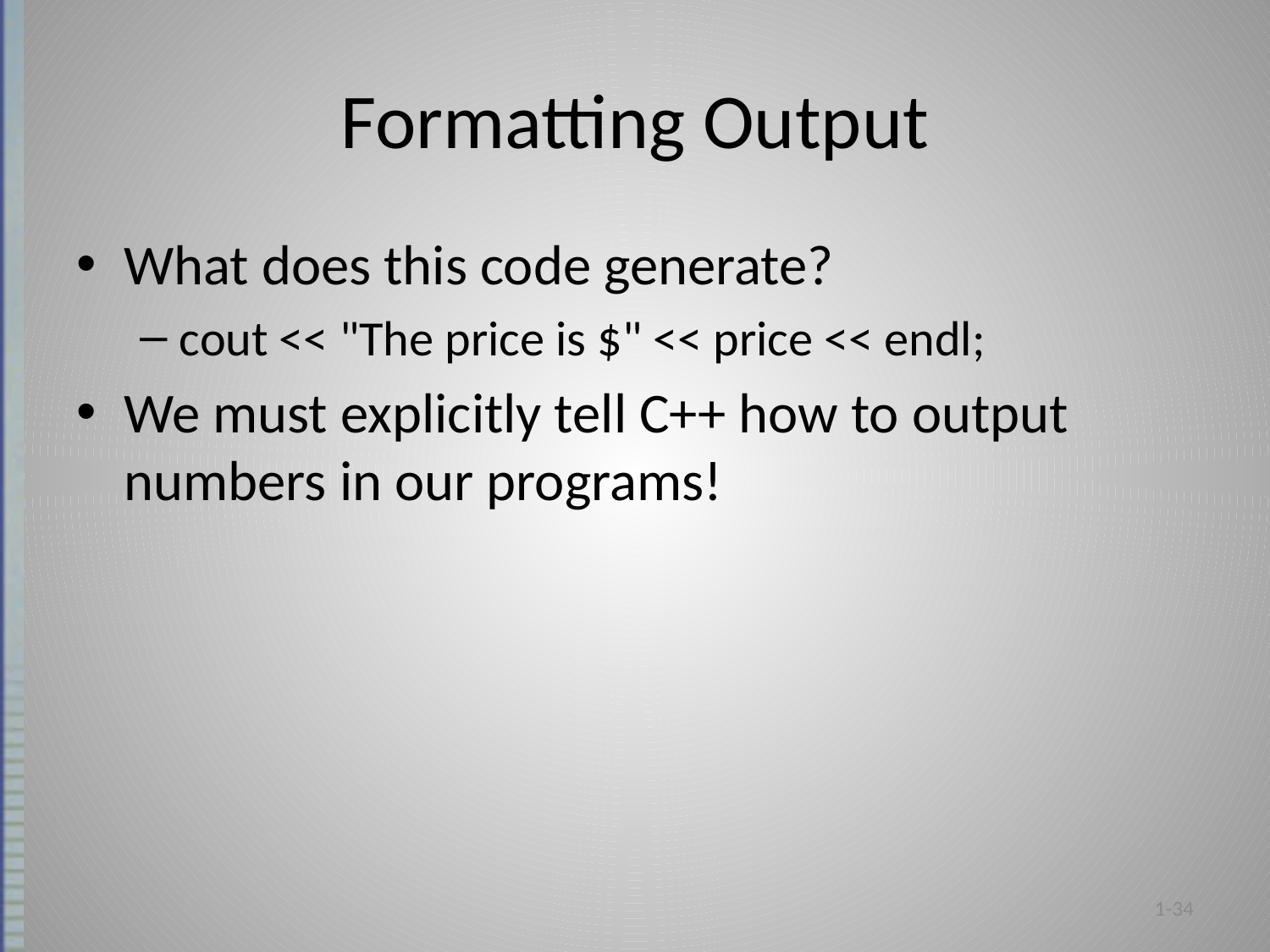

# Formatting Output
What does this code generate?
cout << "The price is $" << price << endl;
We must explicitly tell C++ how to output numbers in our programs!
1-34